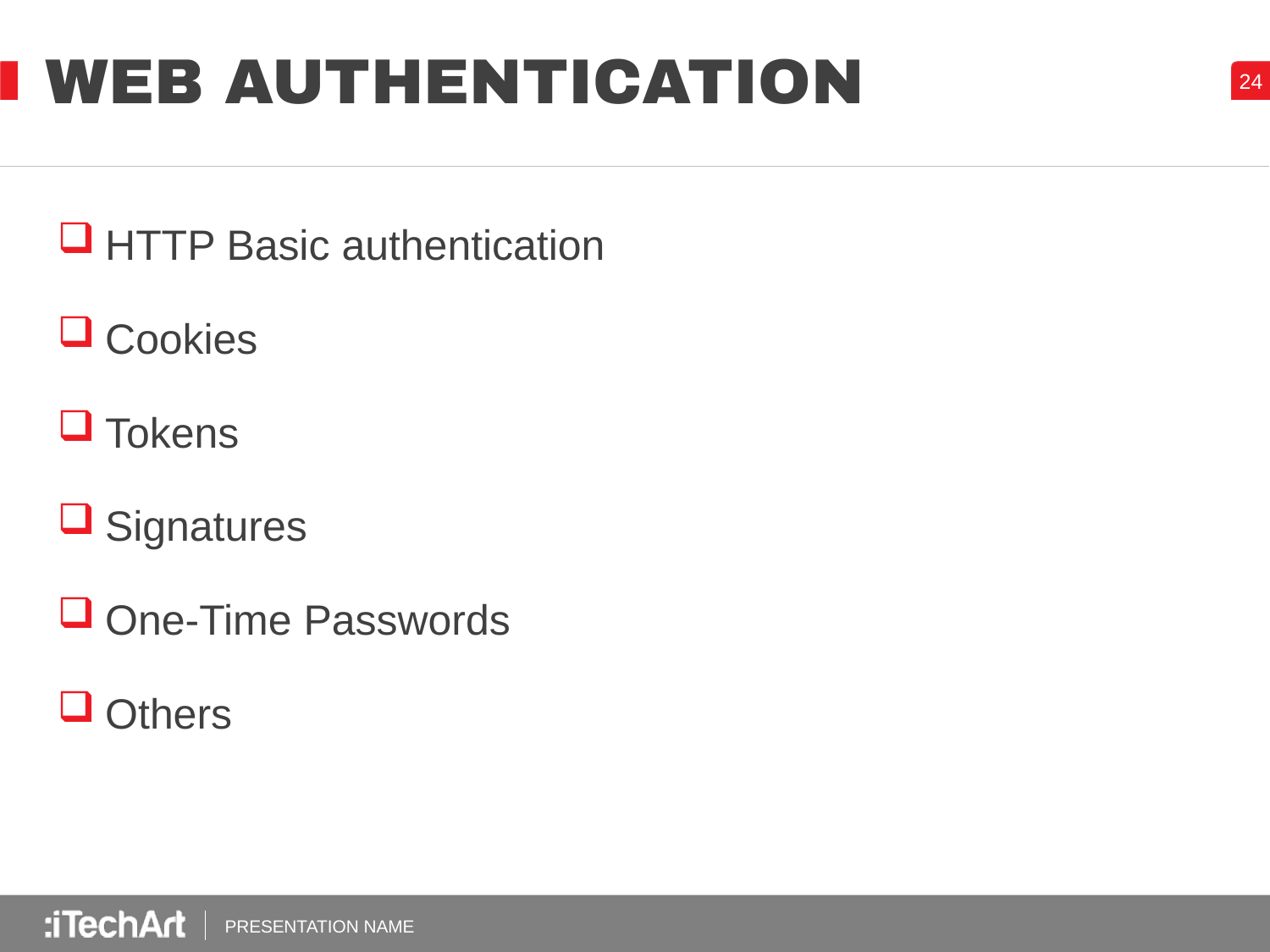

# WEB AUTHENTICATION
HTTP Basic authentication
Cookies
Tokens
Signatures
One-Time Passwords
Others
PRESENTATION NAME